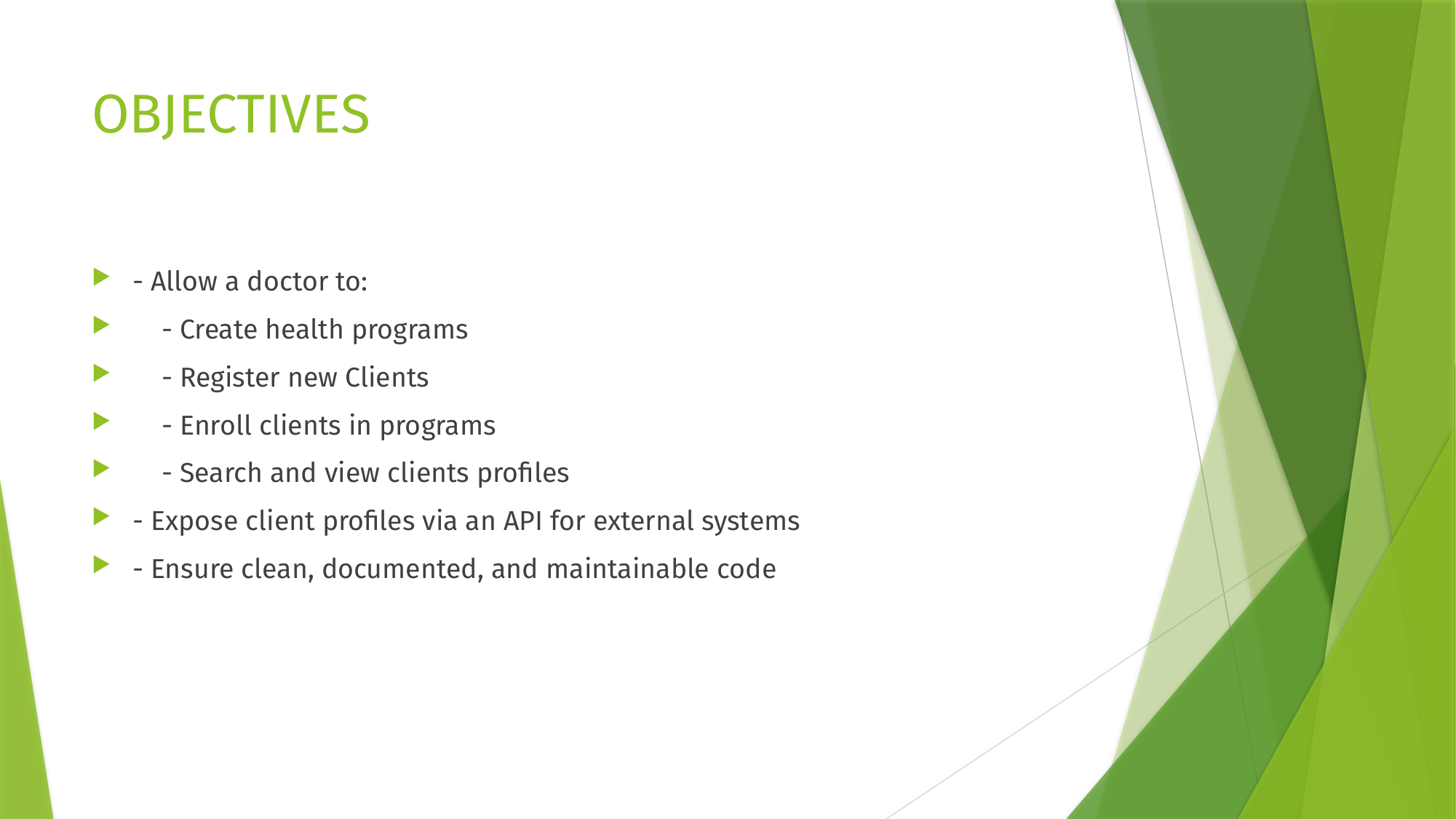

# OBJECTIVES
- Allow a doctor to:
    - Create health programs
    - Register new Clients
    - Enroll clients in programs
    - Search and view clients profiles
- Expose client profiles via an API for external systems
- Ensure clean, documented, and maintainable code